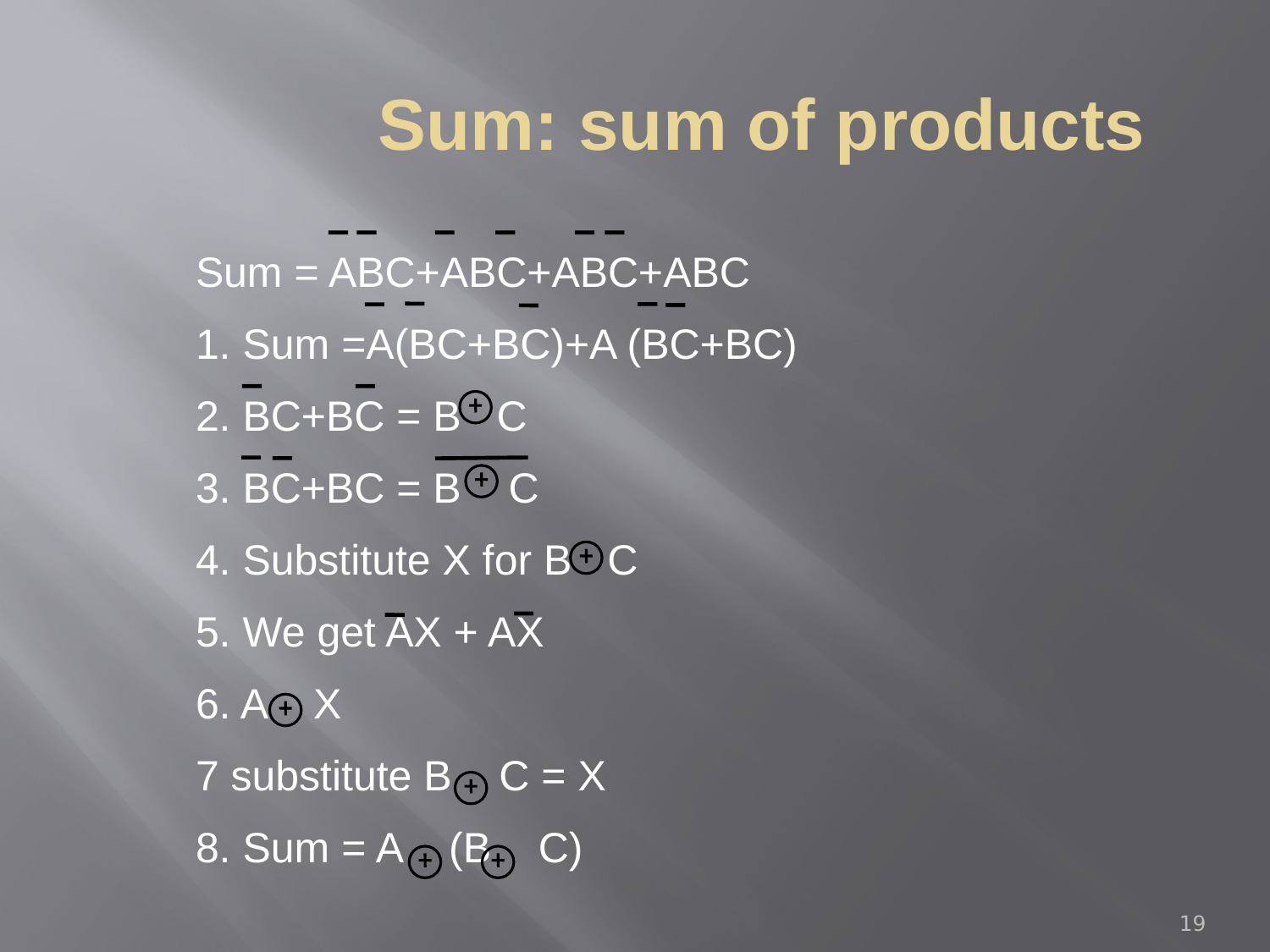

Sum: sum of products

Sum = ABC+ABC+ABC+ABC
1. Sum =A(BC+BC)+A (BC+BC)
2. BC+BC = B   C
3. BC+BC = B    C
4. Substitute X for B   C
5. We get AX + AX
6. A    X
7 substitute B    C = X
8. Sum = A    (B    C)

19